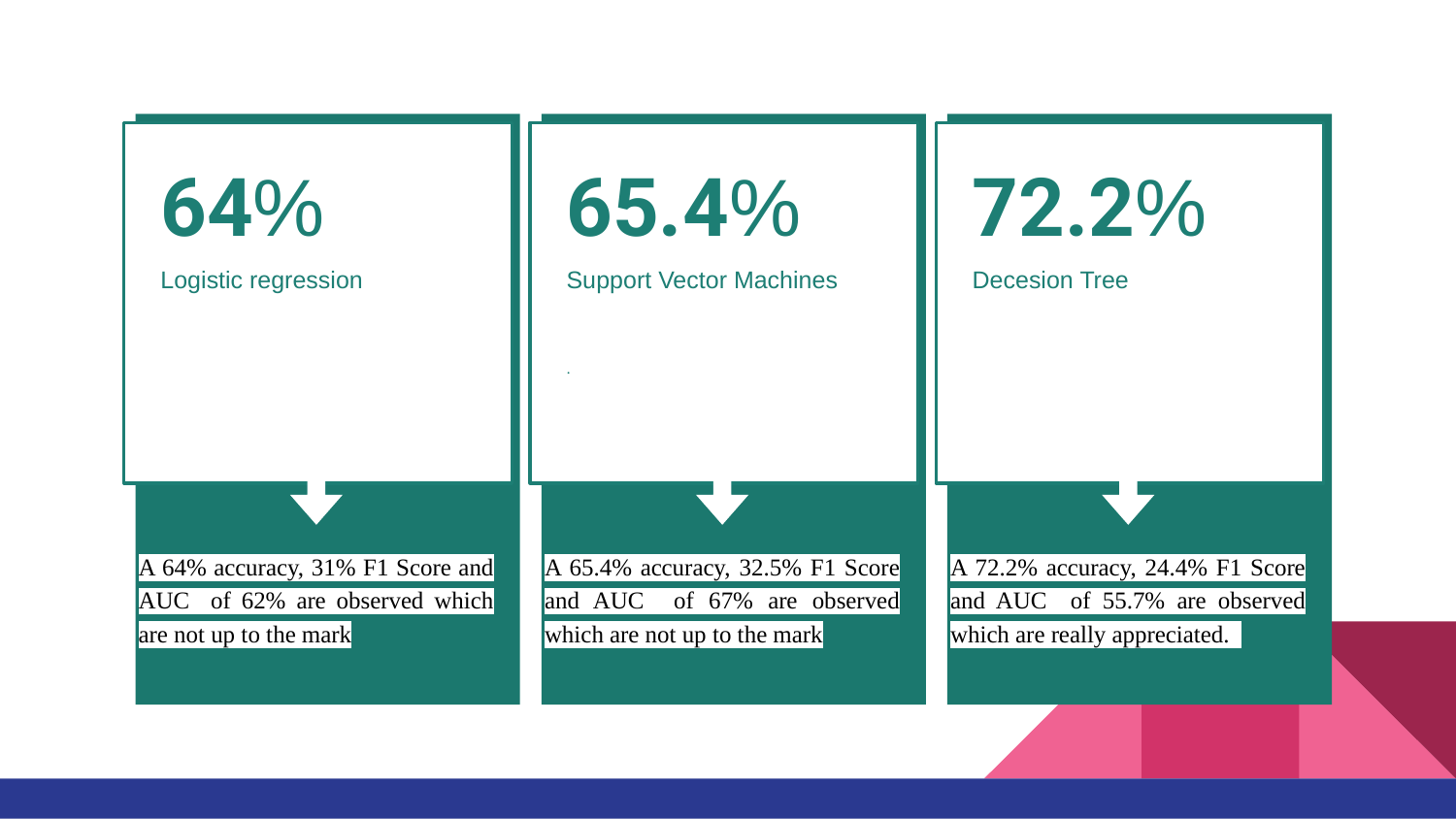

#

64%
Logistic regression

A 64% accuracy, 31% F1 Score and AUC  of 62% are observed which are not up to the mark

65.4%
Support Vector Machines
.

A 65.4% accuracy, 32.5% F1 Score and AUC  of 67% are observed which are not up to the mark

72.2%
Decesion Tree

A 72.2% accuracy, 24.4% F1 Score and AUC  of 55.7% are observed which are really appreciated.